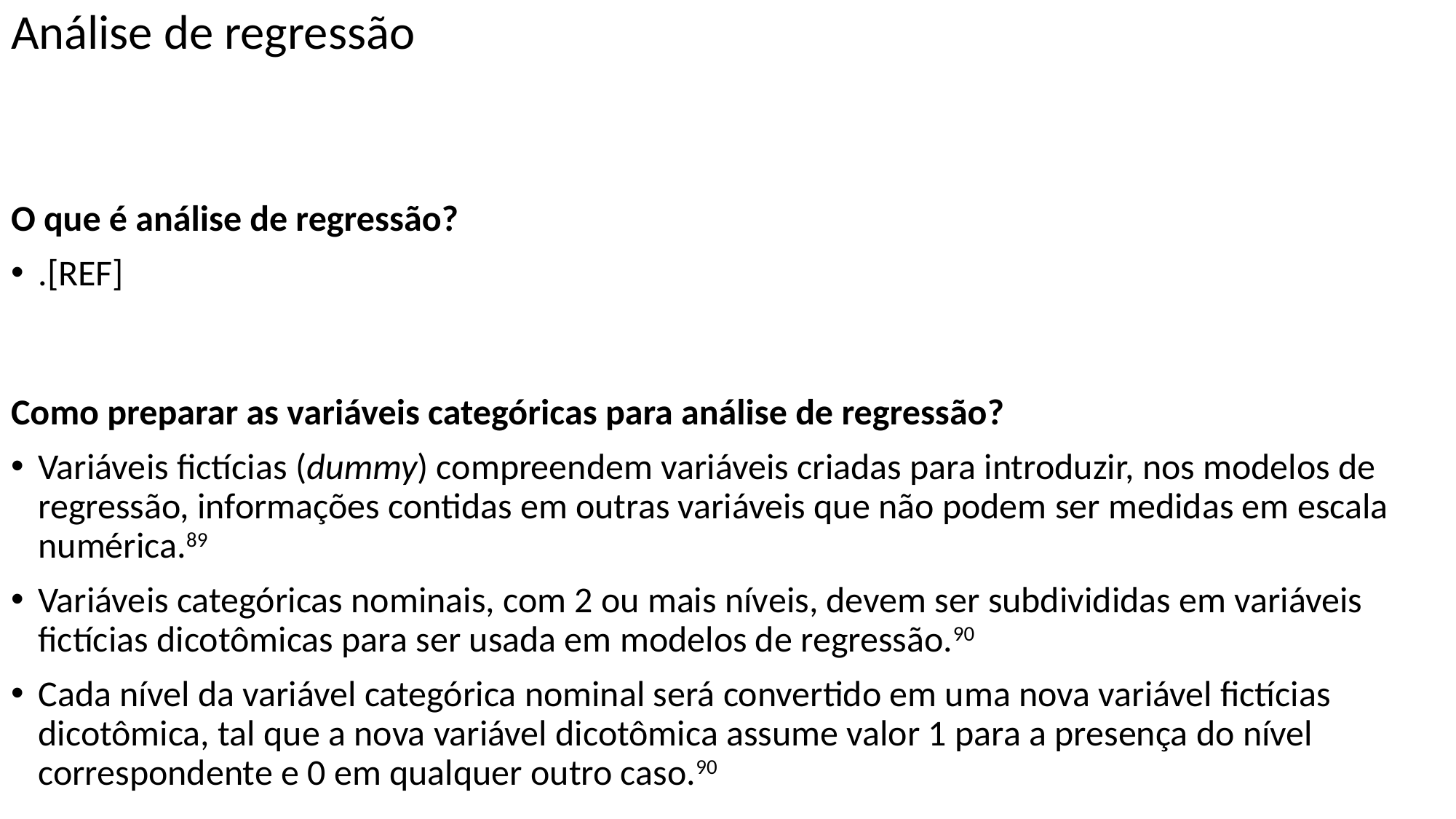

# Análise de regressão

O que é análise de regressão?
.[REF]

Como preparar as variáveis categóricas para análise de regressão?
Variáveis fictícias (dummy) compreendem variáveis criadas para introduzir, nos modelos de regressão, informações contidas em outras variáveis que não podem ser medidas em escala numérica.89
Variáveis categóricas nominais, com 2 ou mais níveis, devem ser subdivididas em variáveis fictícias dicotômicas para ser usada em modelos de regressão.90
Cada nível da variável categórica nominal será convertido em uma nova variável fictícias dicotômica, tal que a nova variável dicotômica assume valor 1 para a presença do nível correspondente e 0 em qualquer outro caso.90